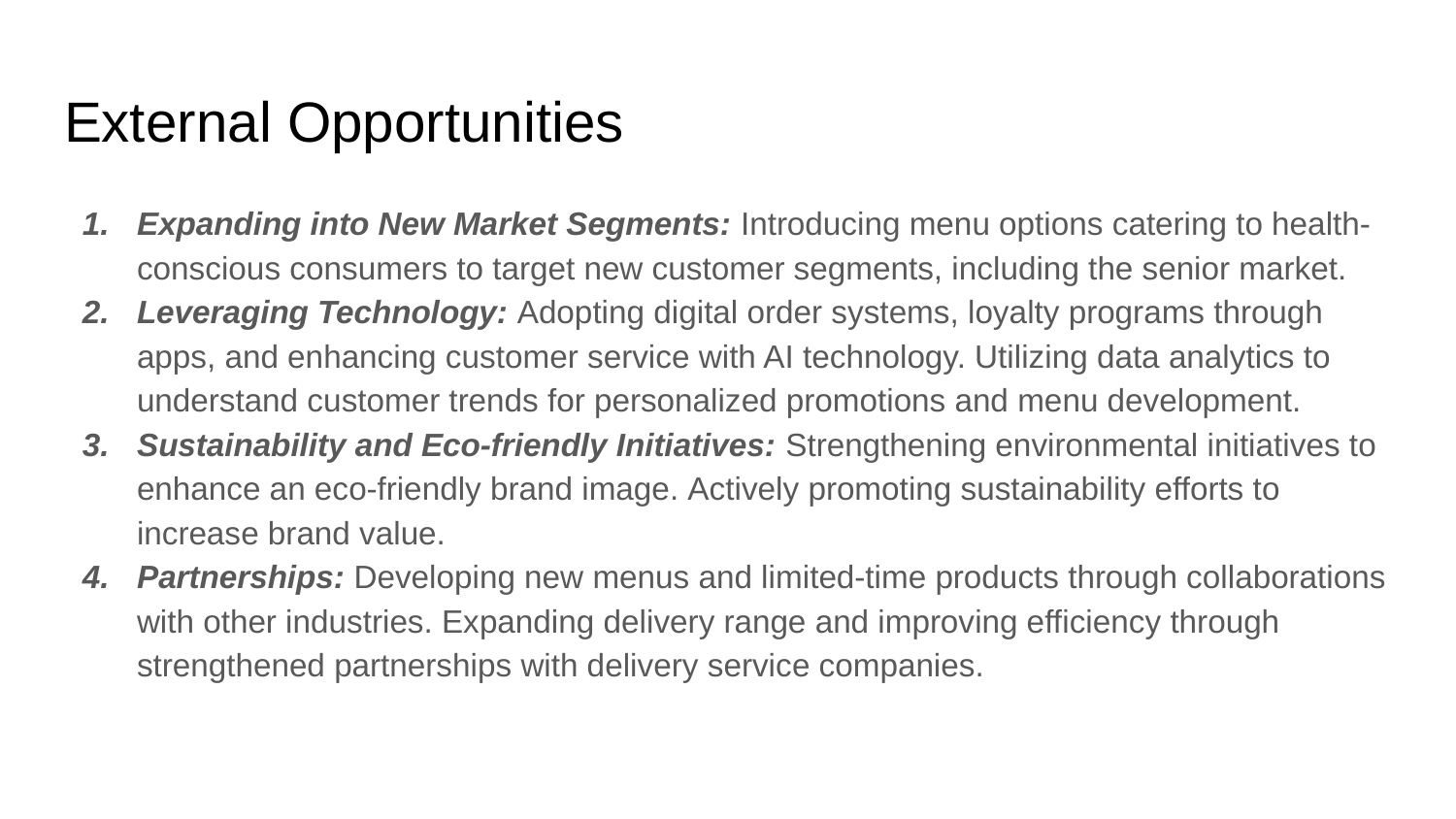

# External Opportunities
Expanding into New Market Segments: Introducing menu options catering to health-conscious consumers to target new customer segments, including the senior market.
Leveraging Technology: Adopting digital order systems, loyalty programs through apps, and enhancing customer service with AI technology. Utilizing data analytics to understand customer trends for personalized promotions and menu development.
Sustainability and Eco-friendly Initiatives: Strengthening environmental initiatives to enhance an eco-friendly brand image. Actively promoting sustainability efforts to increase brand value.
Partnerships: Developing new menus and limited-time products through collaborations with other industries. Expanding delivery range and improving efficiency through strengthened partnerships with delivery service companies.